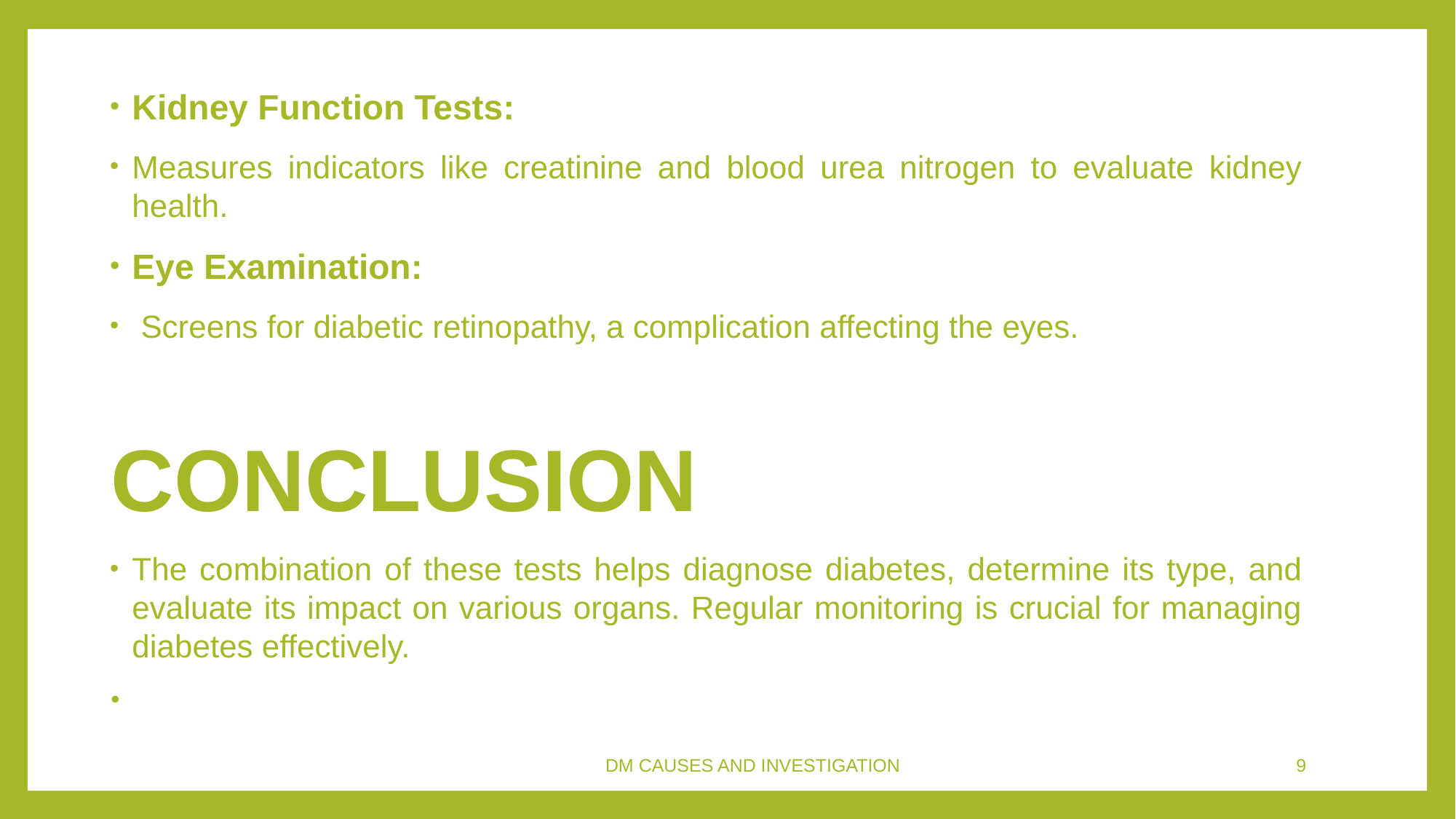

Kidney Function Tests:
Measures indicators like creatinine and blood urea nitrogen to evaluate kidney health.
Eye Examination:
 Screens for diabetic retinopathy, a complication affecting the eyes.

CONCLUSION
The combination of these tests helps diagnose diabetes, determine its type, and evaluate its impact on various organs. Regular monitoring is crucial for managing diabetes effectively.

DM CAUSES AND INVESTIGATION
9